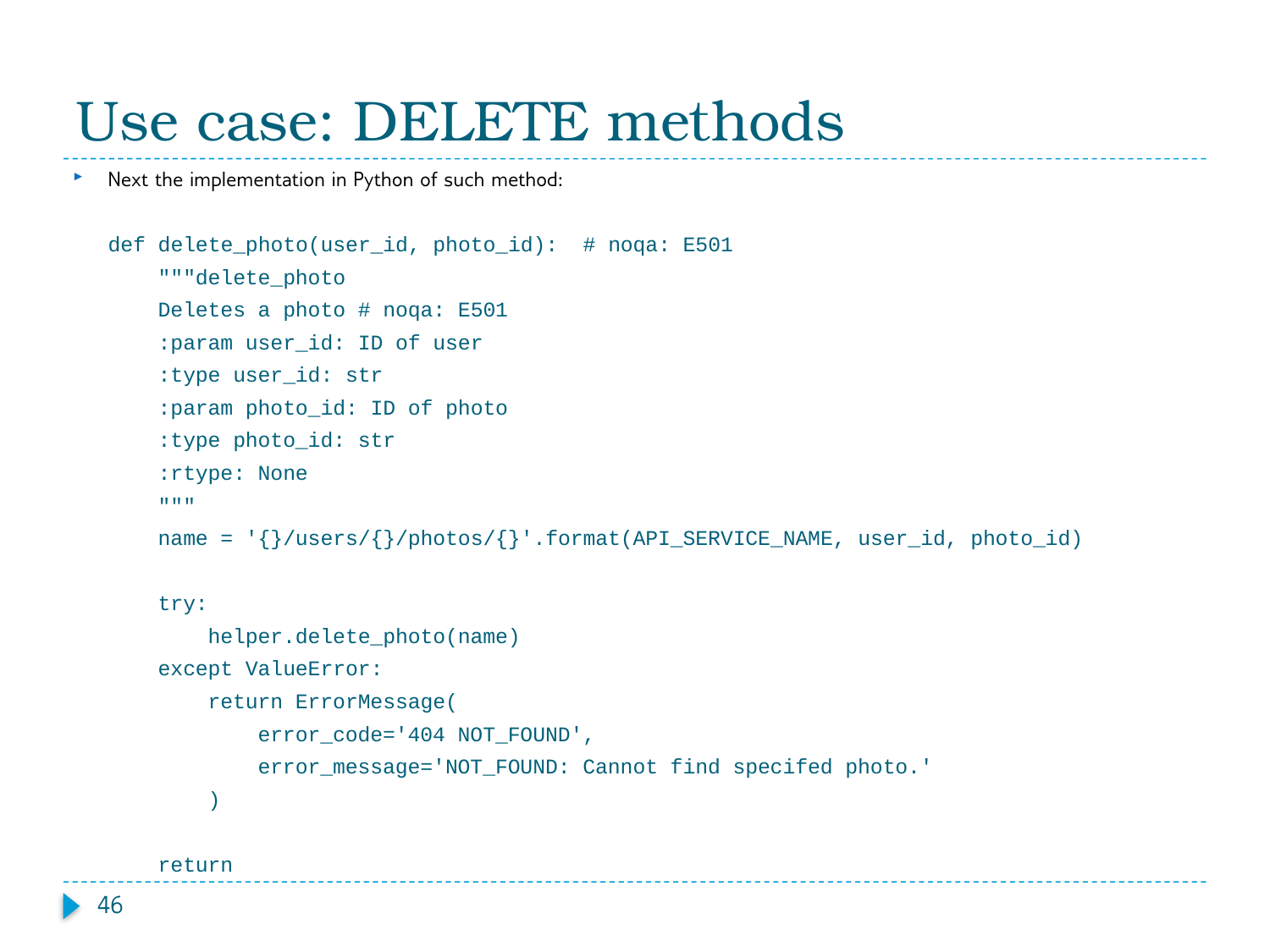

# Use case: DELETE methods
Next the implementation in Python of such method:

def delete_photo(user_id, photo_id):  # noqa: E501
    """delete_photo
    Deletes a photo # noqa: E501
    :param user_id: ID of user
    :type user_id: str
    :param photo_id: ID of photo
    :type photo_id: str
    :rtype: None
    """
    name = '{}/users/{}/photos/{}'.format(API_SERVICE_NAME, user_id, photo_id)

    try:
        helper.delete_photo(name)
    except ValueError:
        return ErrorMessage(
            error_code='404 NOT_FOUND',
            error_message='NOT_FOUND: Cannot find specifed photo.'
        )

    return
46